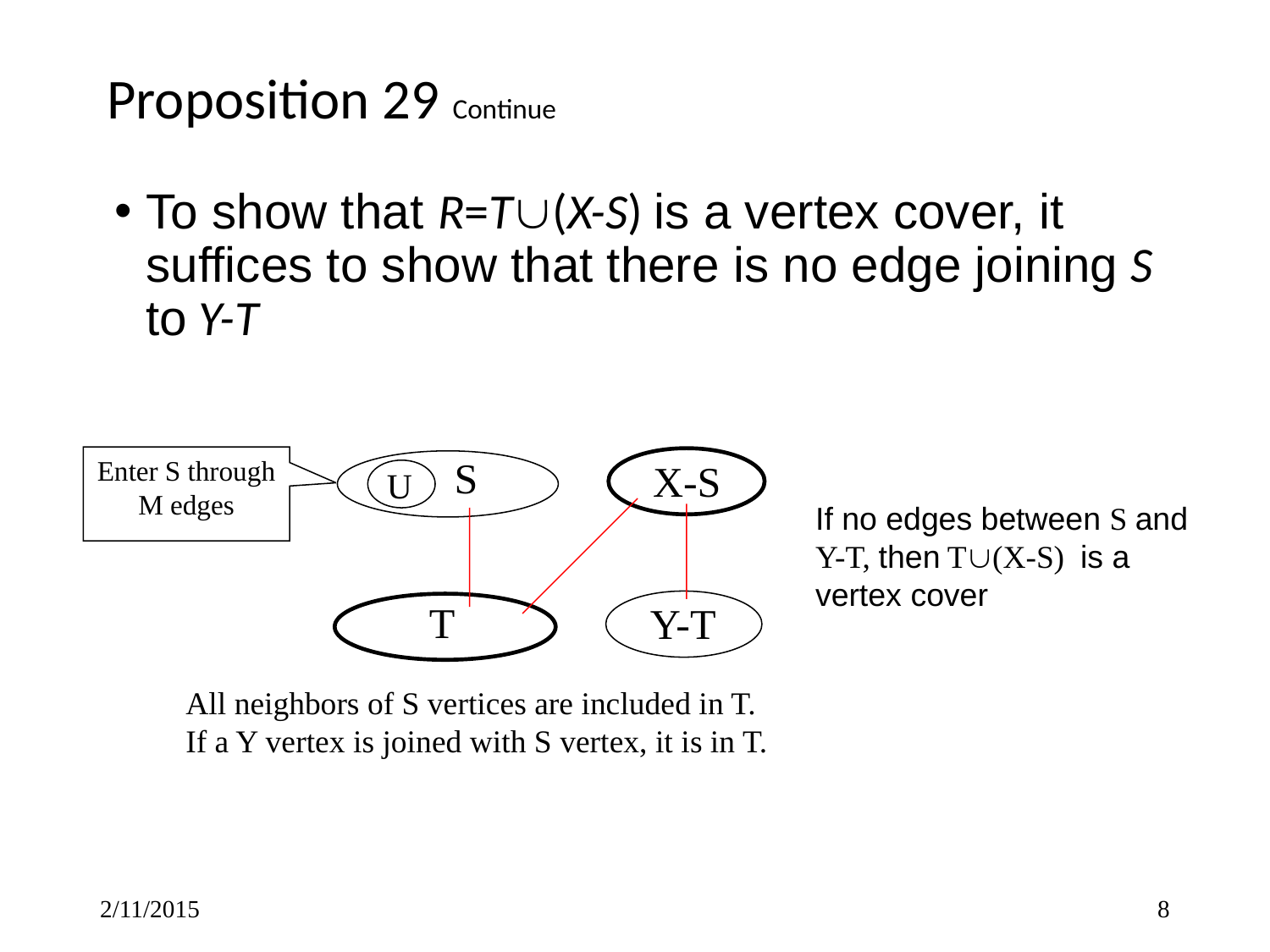

# Proposition 29 Continue
To show that R=T∪(X-S) is a vertex cover, it suffices to show that there is no edge joining S to Y-T
S
Enter S through M edges

X-S

U

If no edges between S and Y-T, then T∪(X-S)  is a vertex cover

T

Y-T

All neighbors of S vertices are included in T.
If a Y vertex is joined with S vertex, it is in T.
2/11/2015
8